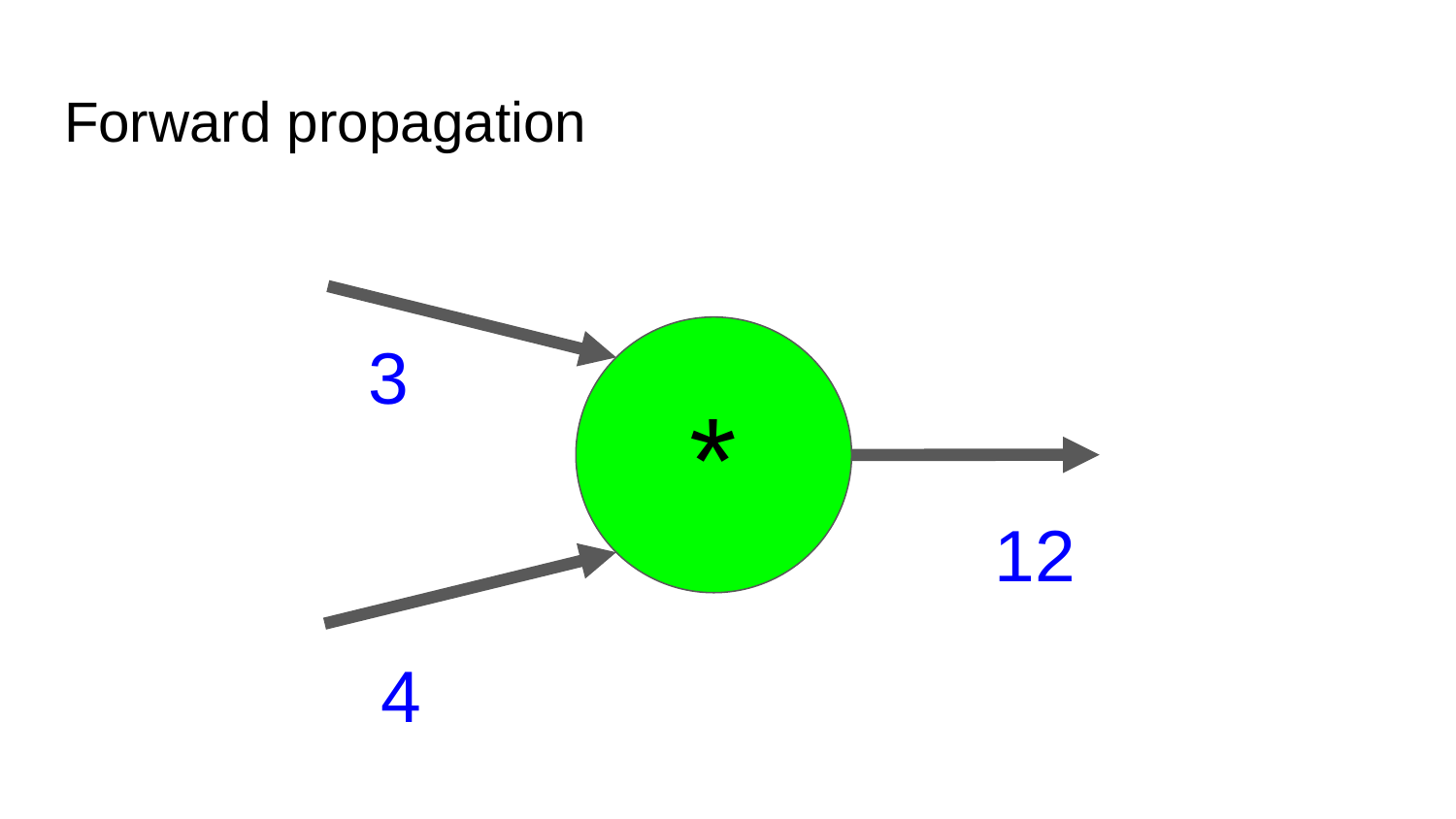

# Forward propagation
3
*
12
4